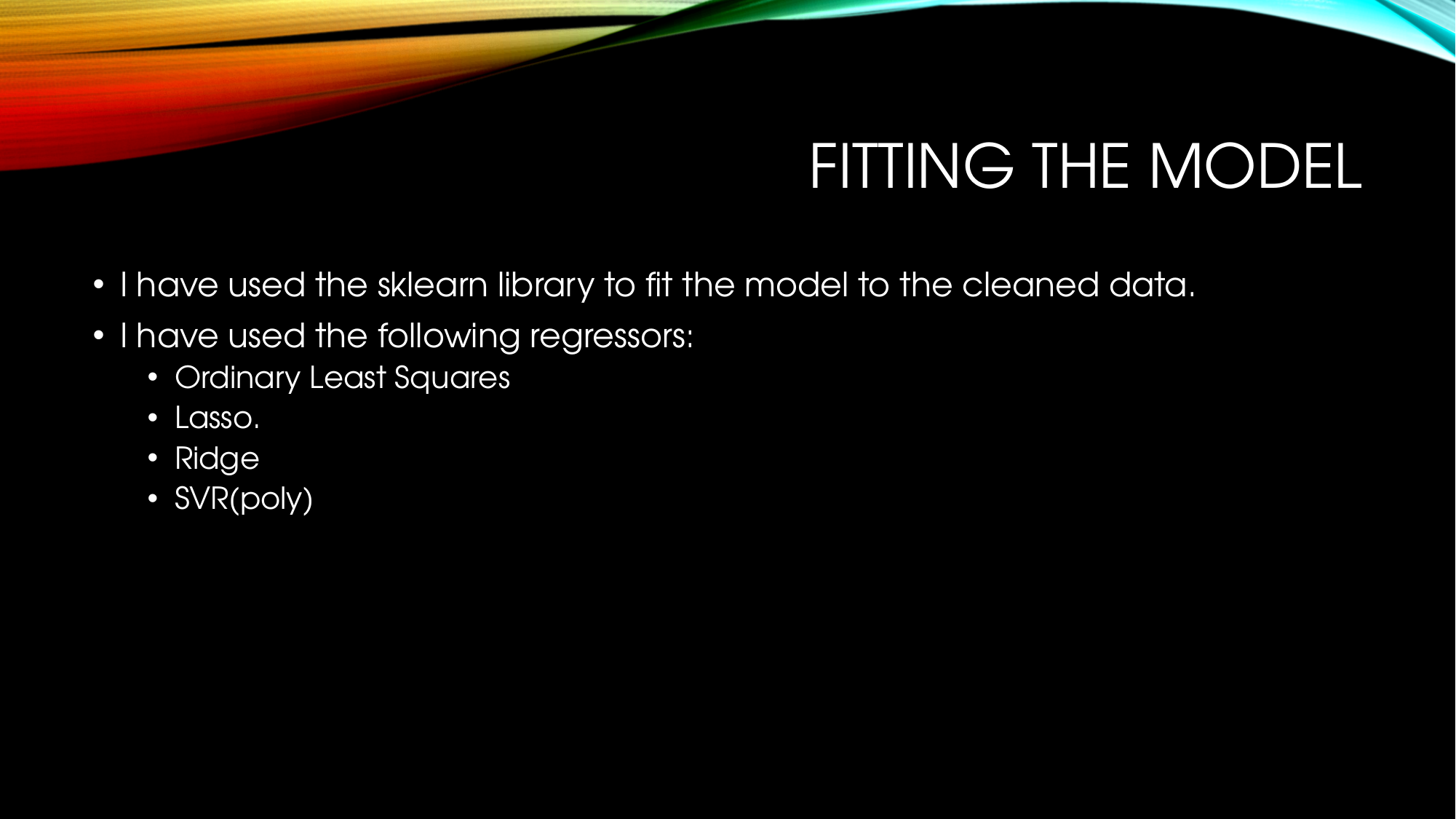

# Fitting the model
I have used the sklearn library to fit the model to the cleaned data.
I have used the following regressors:
Ordinary Least Squares
Lasso.
Ridge
SVR(poly)